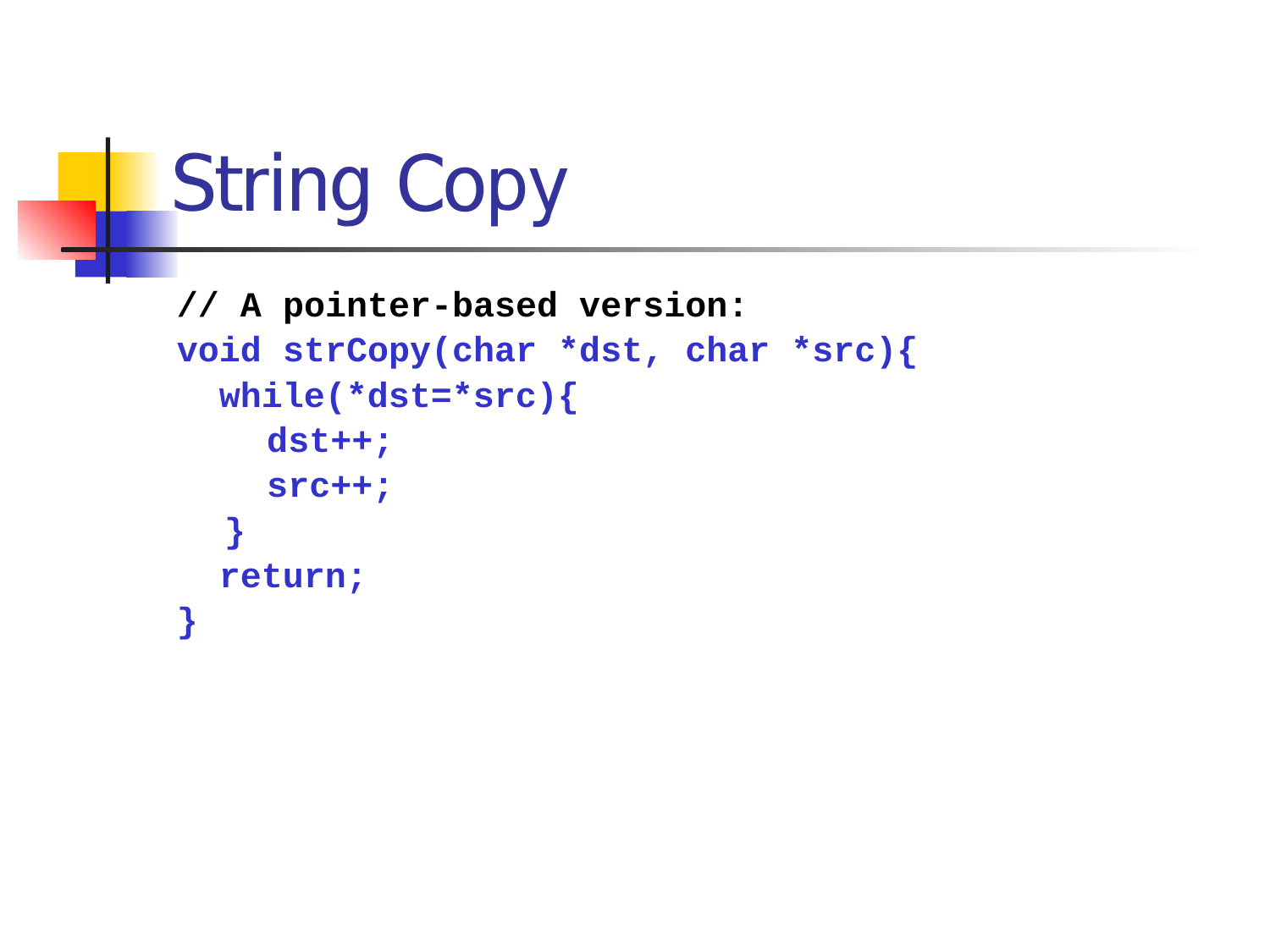

# String Copy
// A pointer-based version:
void strCopy(char *dst, char *src){
  while(*dst=*src){
 	  dst++;
	  src++;
	}
  return;
}